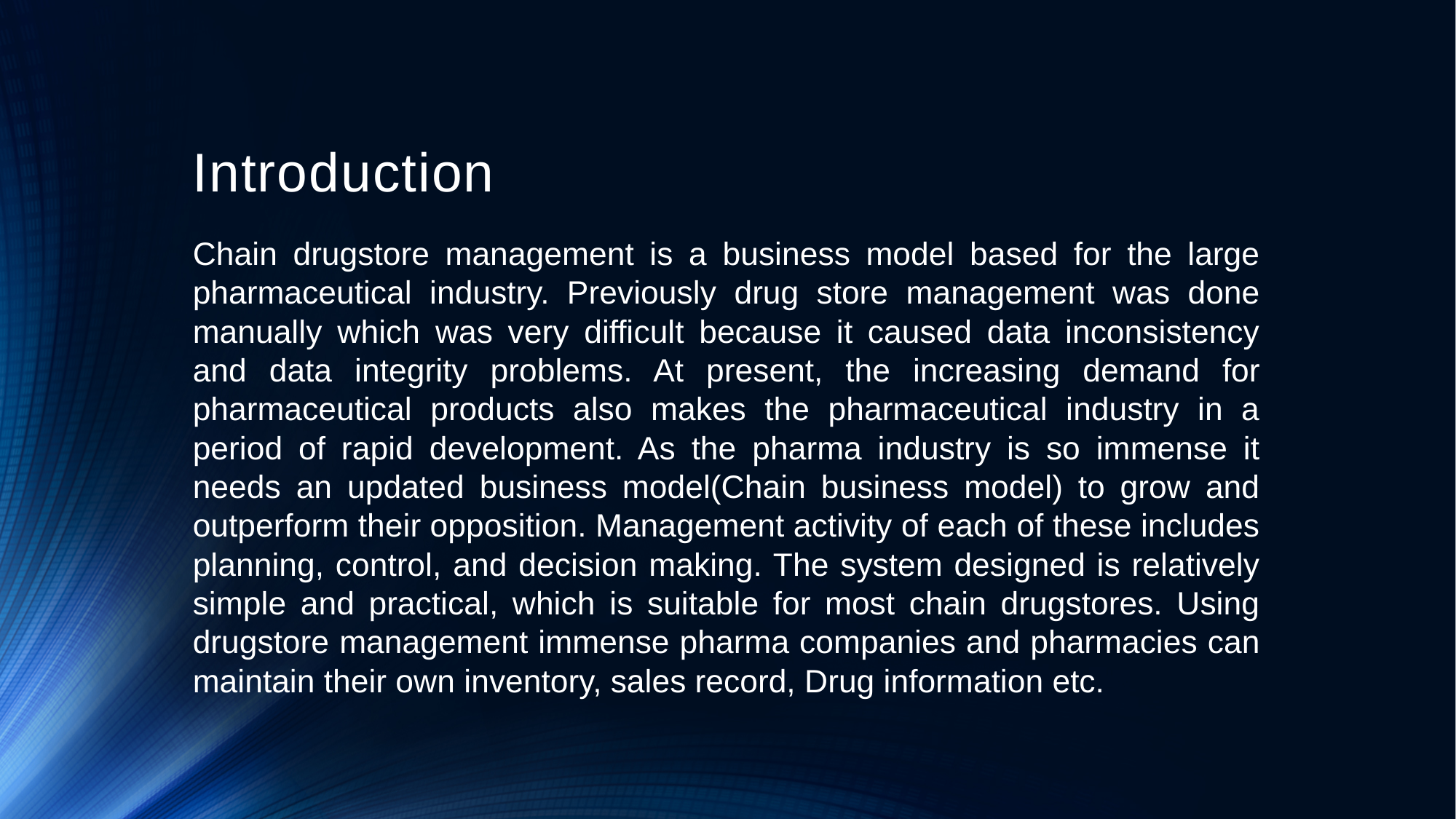

# Introduction
Chain drugstore management is a business model based for the large pharmaceutical industry. Previously drug store management was done manually which was very difficult because it caused data inconsistency and data integrity problems. At present, the increasing demand for pharmaceutical products also makes the pharmaceutical industry in a period of rapid development. As the pharma industry is so immense it needs an updated business model(Chain business model) to grow and outperform their opposition. Management activity of each of these includes planning, control, and decision making. The system designed is relatively simple and practical, which is suitable for most chain drugstores. Using drugstore management immense pharma companies and pharmacies can maintain their own inventory, sales record, Drug information etc.